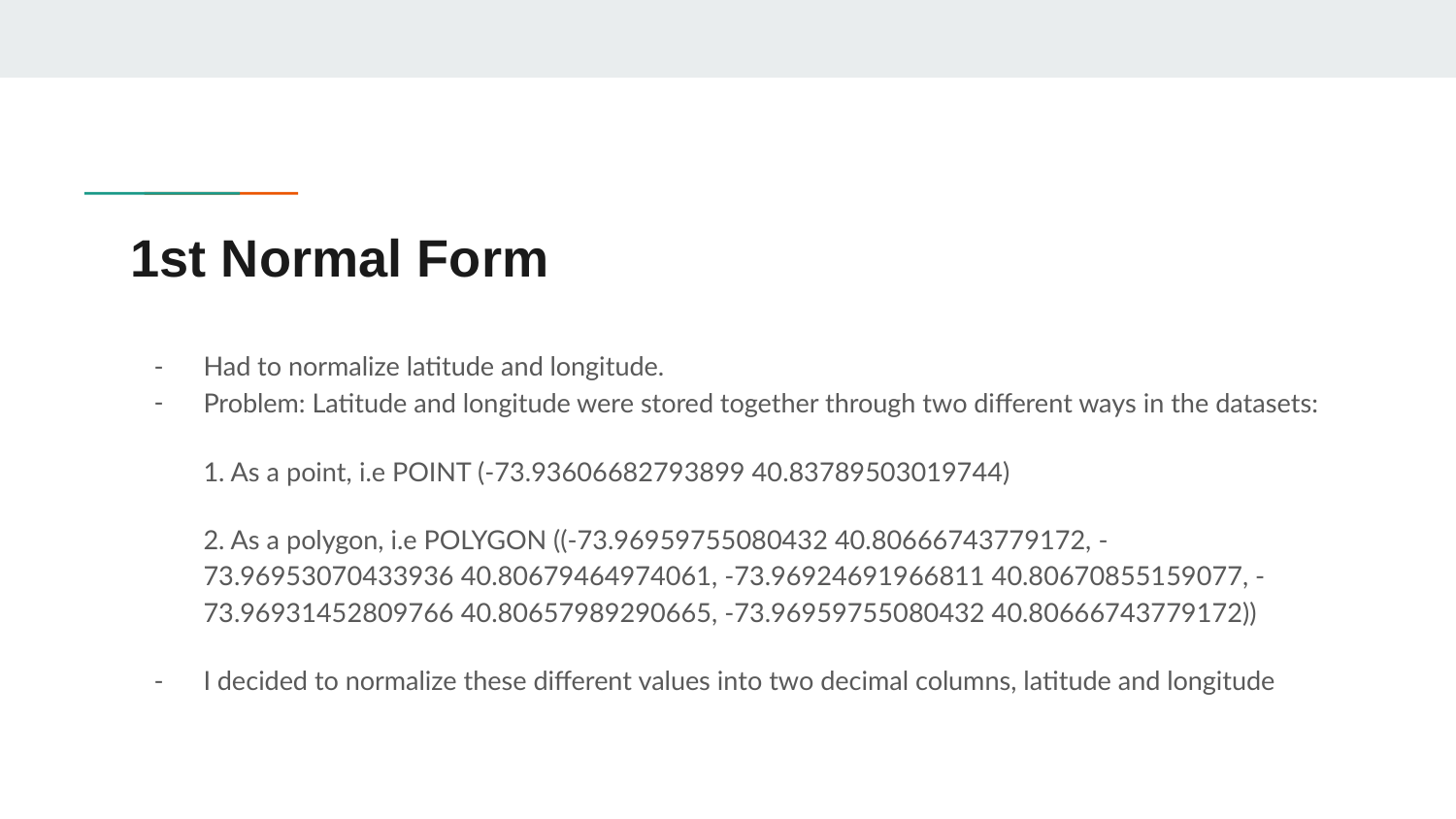

# 1st Normal Form
Had to normalize latitude and longitude.
Problem: Latitude and longitude were stored together through two different ways in the datasets:
1. As a point, i.e POINT (-73.93606682793899 40.83789503019744)
2. As a polygon, i.e POLYGON ((-73.96959755080432 40.80666743779172, -73.96953070433936 40.80679464974061, -73.96924691966811 40.80670855159077, -73.96931452809766 40.80657989290665, -73.96959755080432 40.80666743779172))
I decided to normalize these different values into two decimal columns, latitude and longitude